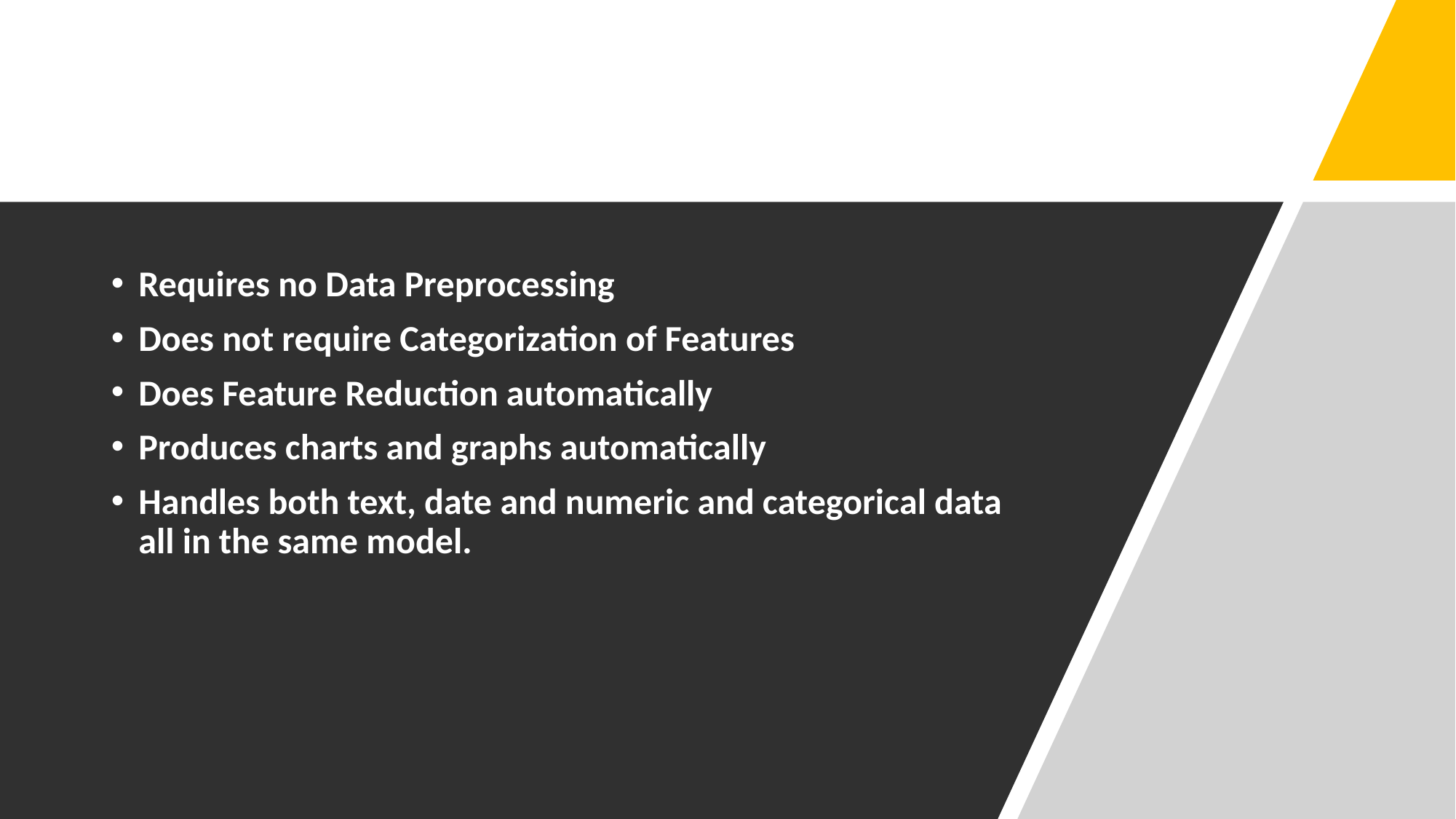

Requires no Data Preprocessing
Does not require Categorization of Features
Does Feature Reduction automatically
Produces charts and graphs automatically
Handles both text, date and numeric and categorical data all in the same model.